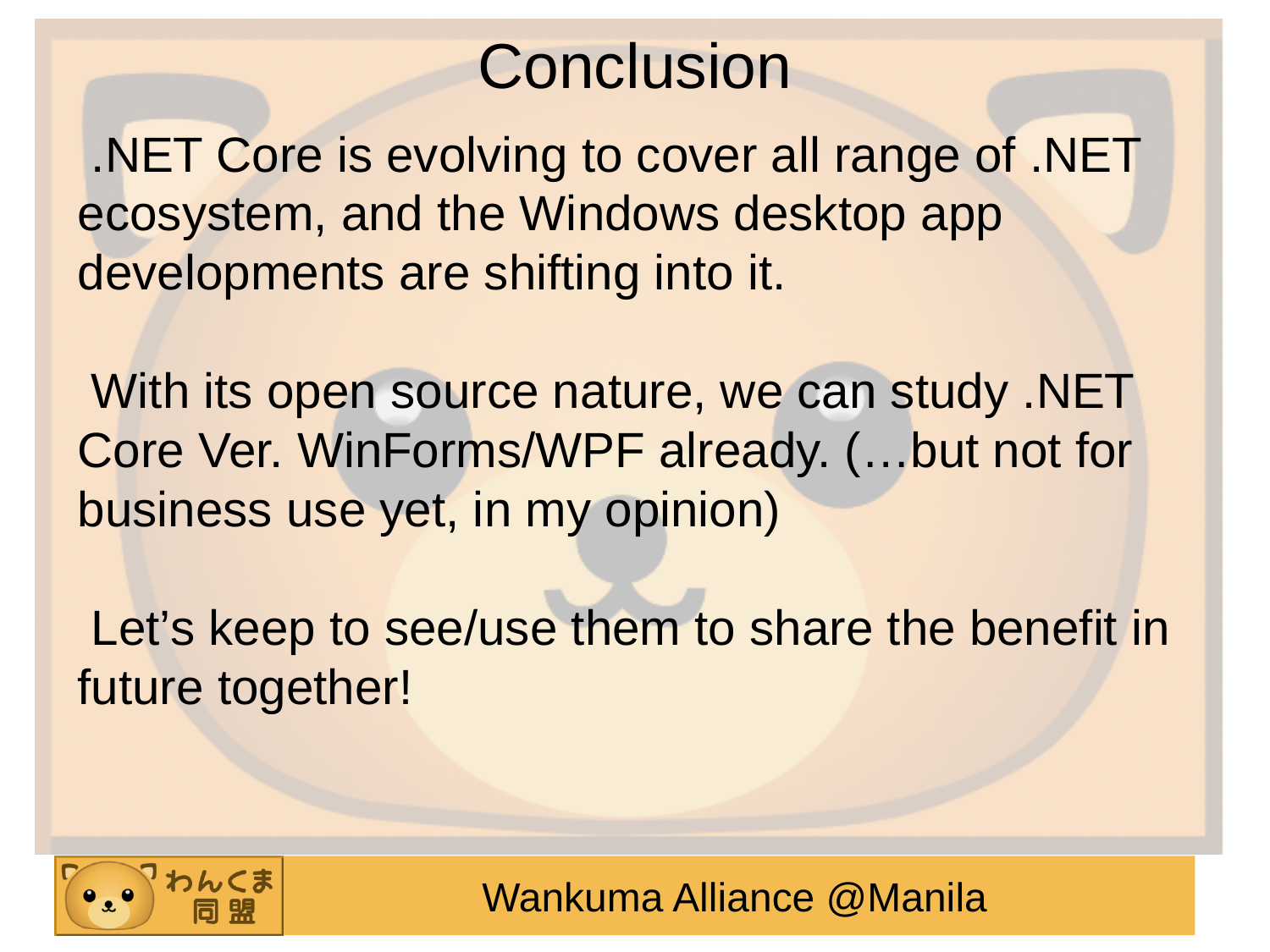

Conclusion
 .NET Core is evolving to cover all range of .NET ecosystem, and the Windows desktop app developments are shifting into it.

 With its open source nature, we can study .NET Core Ver. WinForms/WPF already. (…but not for business use yet, in my opinion)

 Let’s keep to see/use them to share the benefit in future together!